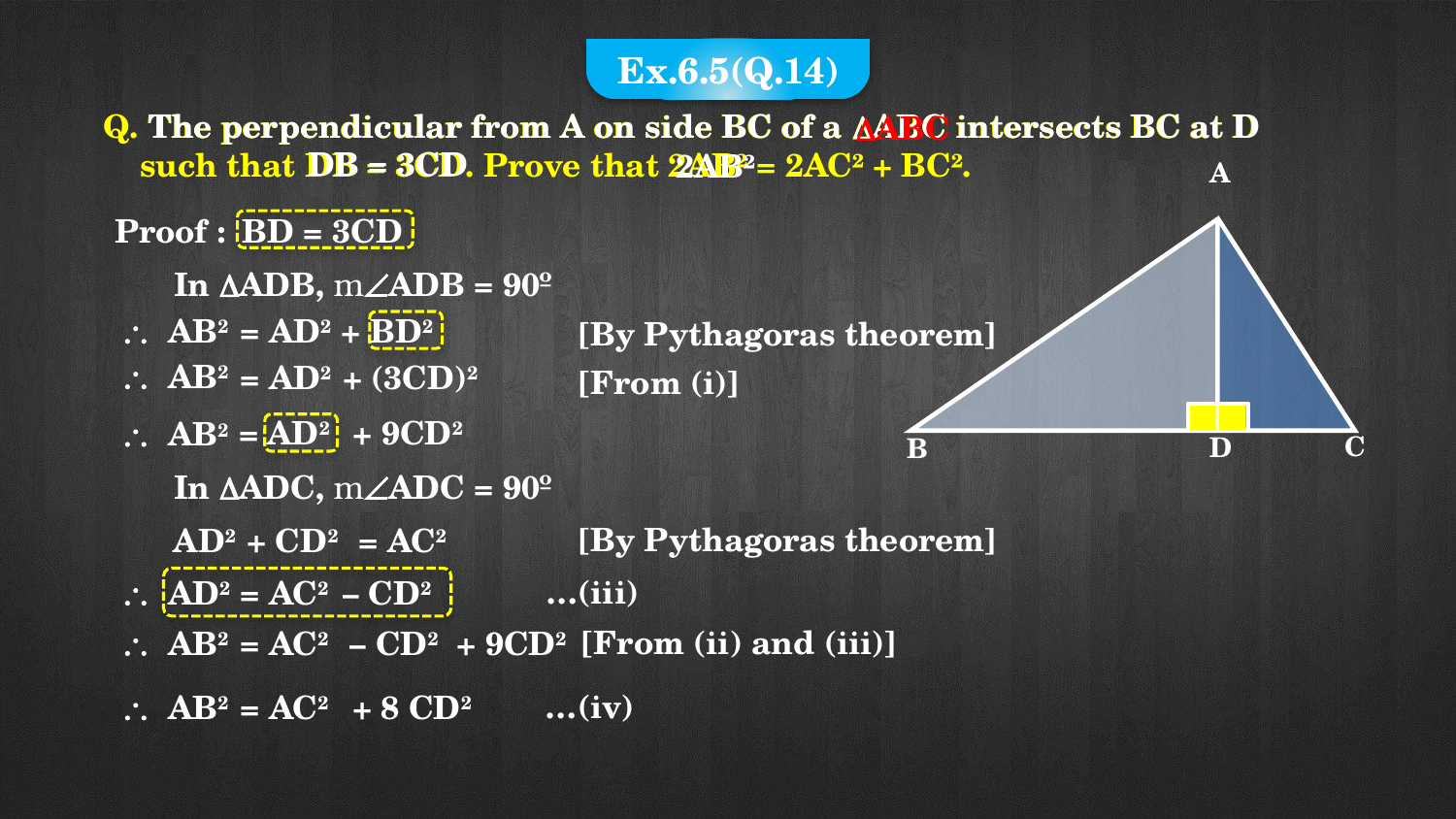

Ex.6.5(Q.14)
Q. The perpendicular from A on side BC of a ΔABC intersects BC at D
    such that DB = 3CD. Prove that 2AB² = 2AC² + BC².
The perpendicular from A on side BC of a ΔABC intersects BC at D
ΔABC
DB = 3CD
2AB²
A
Proof :
BD = 3CD

In ΔADB, m∠ADB = 90º
∴  AB2
= AD2
+ BD2
[By Pythagoras theorem]

∴  AB2
= AD2
+ (3CD)2
[From (i)]

= AD2
+ 9CD2
∴  AB2

C
D
B
In ΔADC, m∠ADC = 90º
AD2
+ CD2
= AC2
[By Pythagoras theorem]
∴  AD2
= AC2
– CD2
…(iii)

∴  AB2
= AC2
– CD2
+ 9CD2
[From (ii) and (iii)]
∴  AB2
= AC2
+ 8 CD2
…(iv)